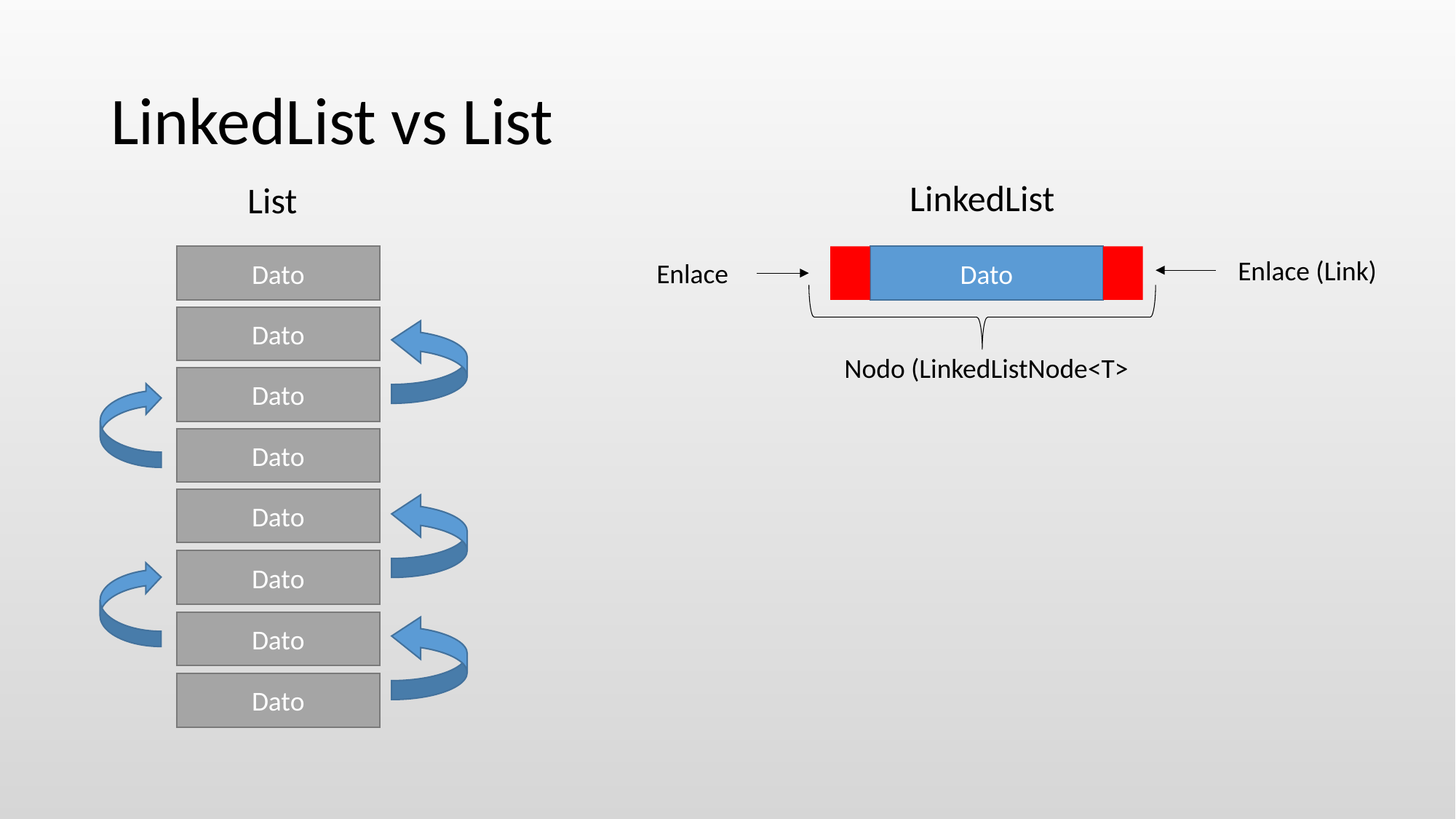

# LinkedList vs List

LinkedList
List
Dato

Dato

Enlace (Link)
Enlace
Dato

Nodo (LinkedListNode<T>
Dato

Dato
Dato

Dato

Dato

Dato